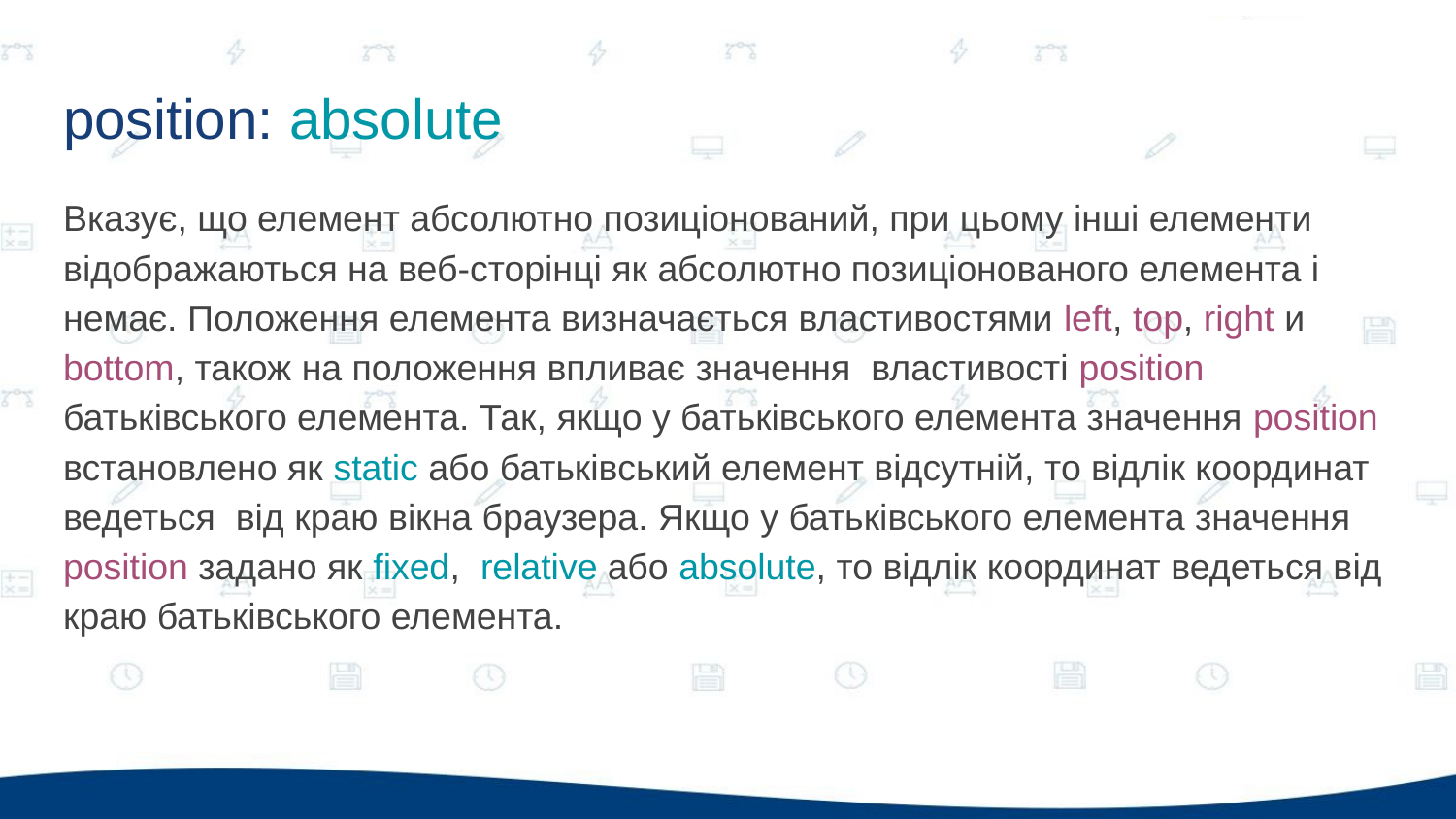

# position: absolute
Вказує, що елемент абсолютно позиціонований, при цьому інші елементи відображаються на веб-сторінці як абсолютно позиціонованого елемента і немає. Положення елемента визначається властивостями left, top, right и bottom, також на положення впливає значення  властивості position батьківського елемента. Так, якщо у батьківського елемента значення position встановлено як static або батьківський елемент відсутній, то відлік координат ведеться  від краю вікна браузера. Якщо у батьківського елемента значення position задано як fixed,  relative або absolute, то відлік координат ведеться від краю батьківського елемента.